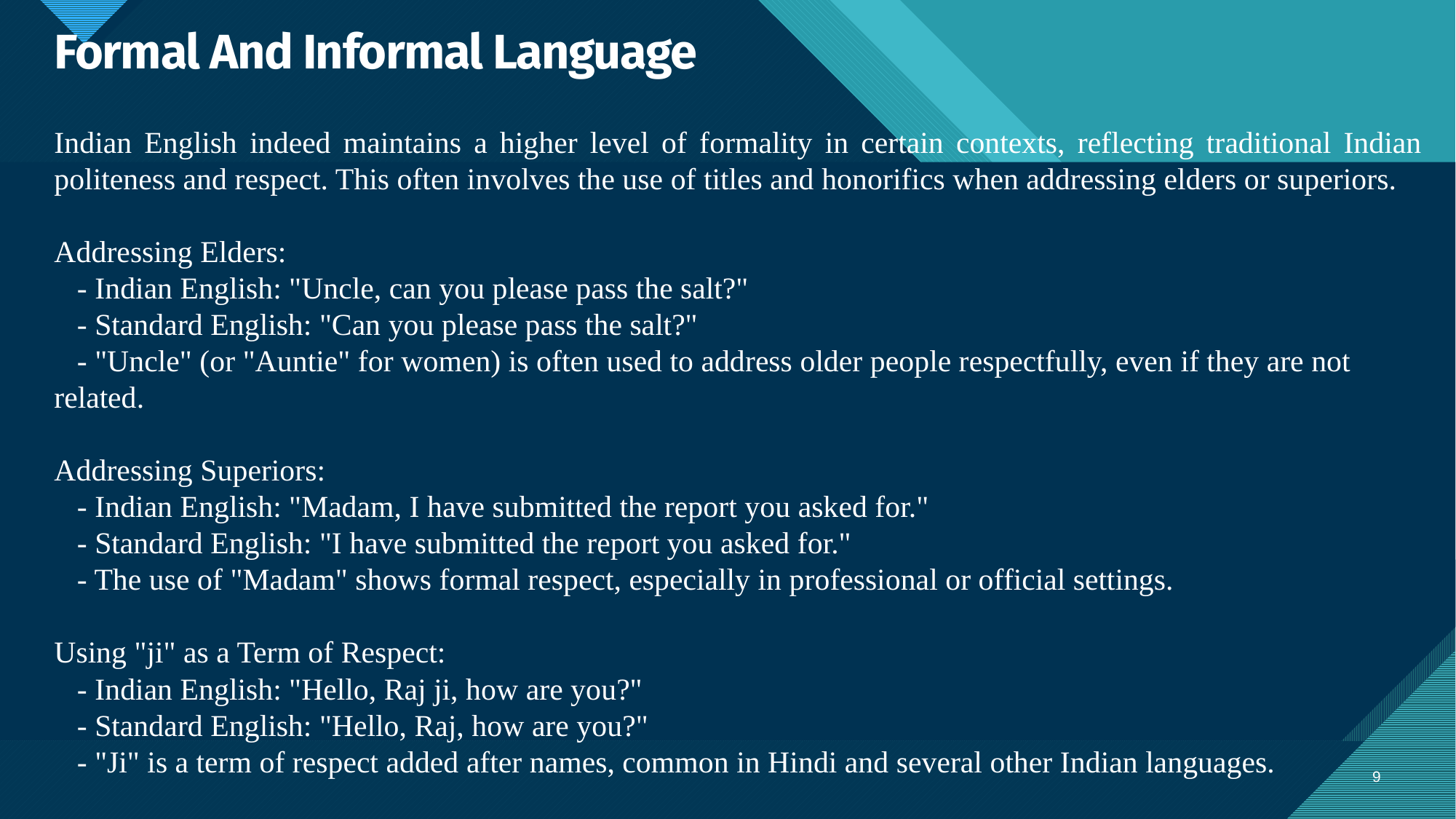

# Formal And Informal Language
Indian English indeed maintains a higher level of formality in certain contexts, reflecting traditional Indian politeness and respect. This often involves the use of titles and honorifics when addressing elders or superiors.

Addressing Elders:
   - Indian English: "Uncle, can you please pass the salt?"
   - Standard English: "Can you please pass the salt?"
   - "Uncle" (or "Auntie" for women) is often used to address older people respectfully, even if they are not related.

Addressing Superiors:
   - Indian English: "Madam, I have submitted the report you asked for."
   - Standard English: "I have submitted the report you asked for."
   - The use of "Madam" shows formal respect, especially in professional or official settings.

Using "ji" as a Term of Respect:
   - Indian English: "Hello, Raj ji, how are you?"
   - Standard English: "Hello, Raj, how are you?"
   - "Ji" is a term of respect added after names, common in Hindi and several other Indian languages.

9